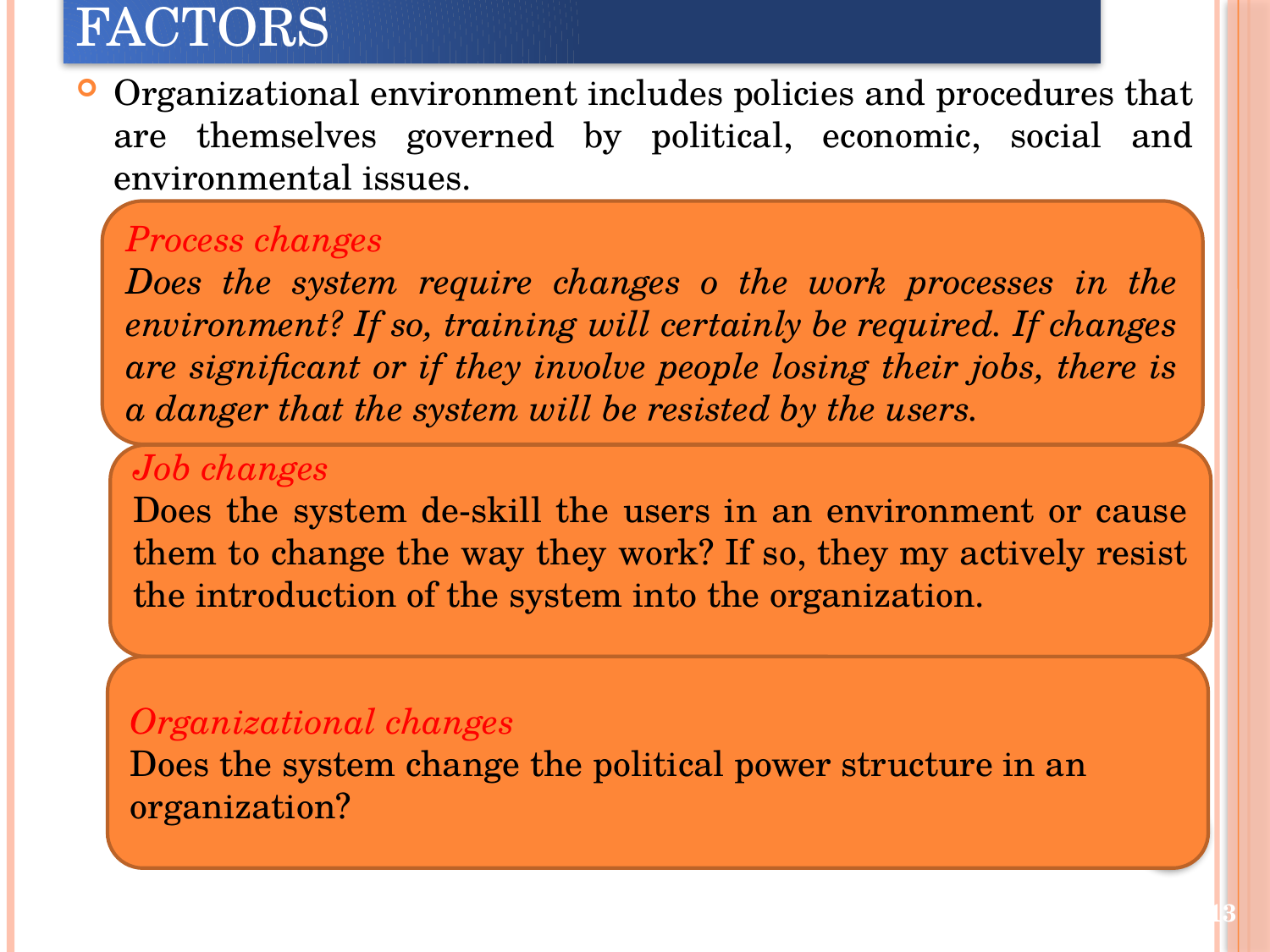

# Human and organizational factors
Organizational environment includes policies and procedures that are themselves governed by political, economic, social and environmental issues.
Process changes
Does the system require changes o the work processes in the environment? If so, training will certainly be required. If changes are significant or if they involve people losing their jobs, there is a danger that the system will be resisted by the users.
Job changes
Does the system de-skill the users in an environment or cause them to change the way they work? If so, they my actively resist the introduction of the system into the organization.

Organizational changes
Does the system change the political power structure in an
organization?
13